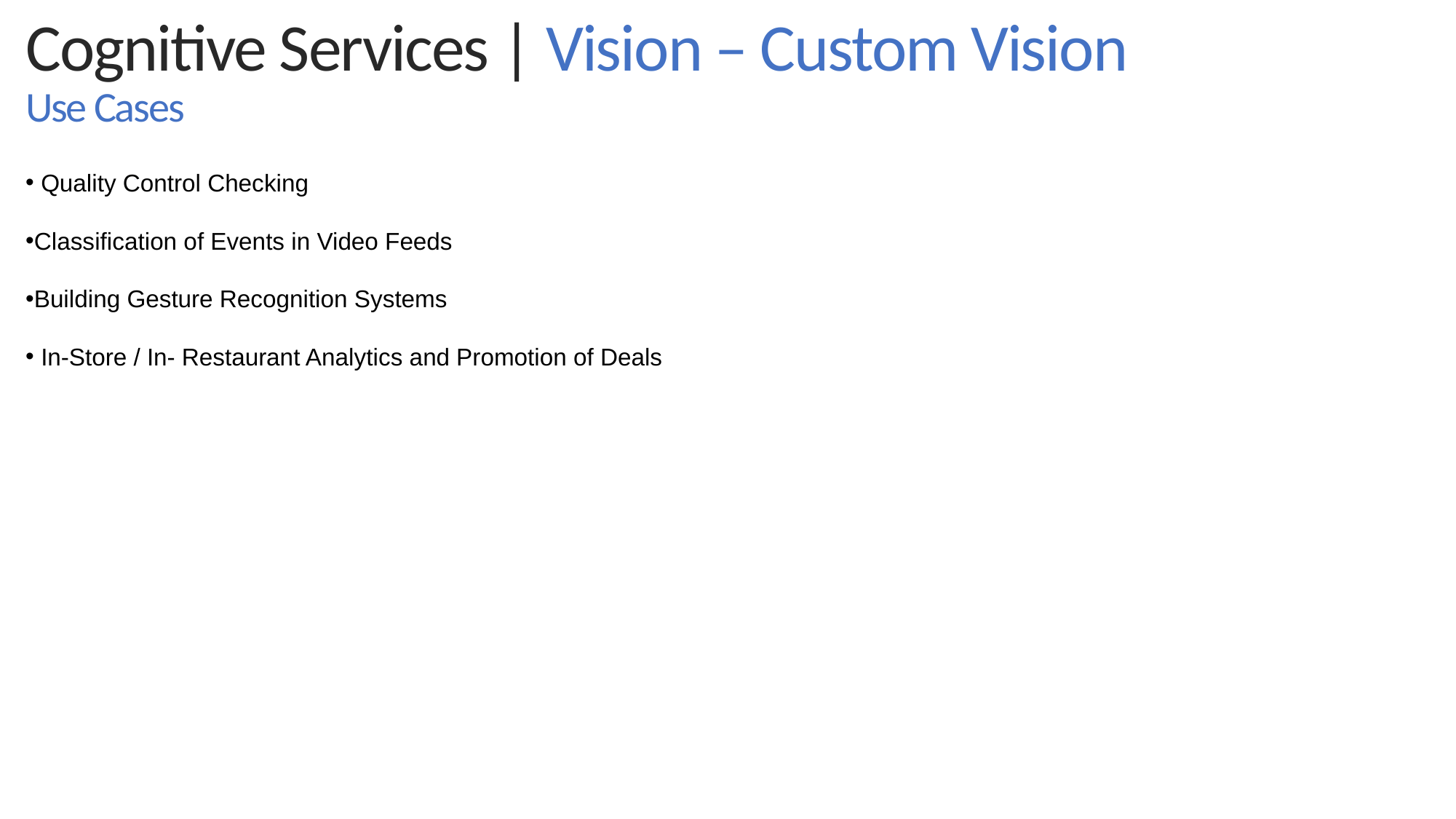

Cognitive Services | Vision – Custom Vision
Use Cases

.
 Quality Control Checking

Classification of Events in Video Feeds

Building Gesture Recognition Systems

 In-Store / In- Restaurant Analytics and Promotion of Deals